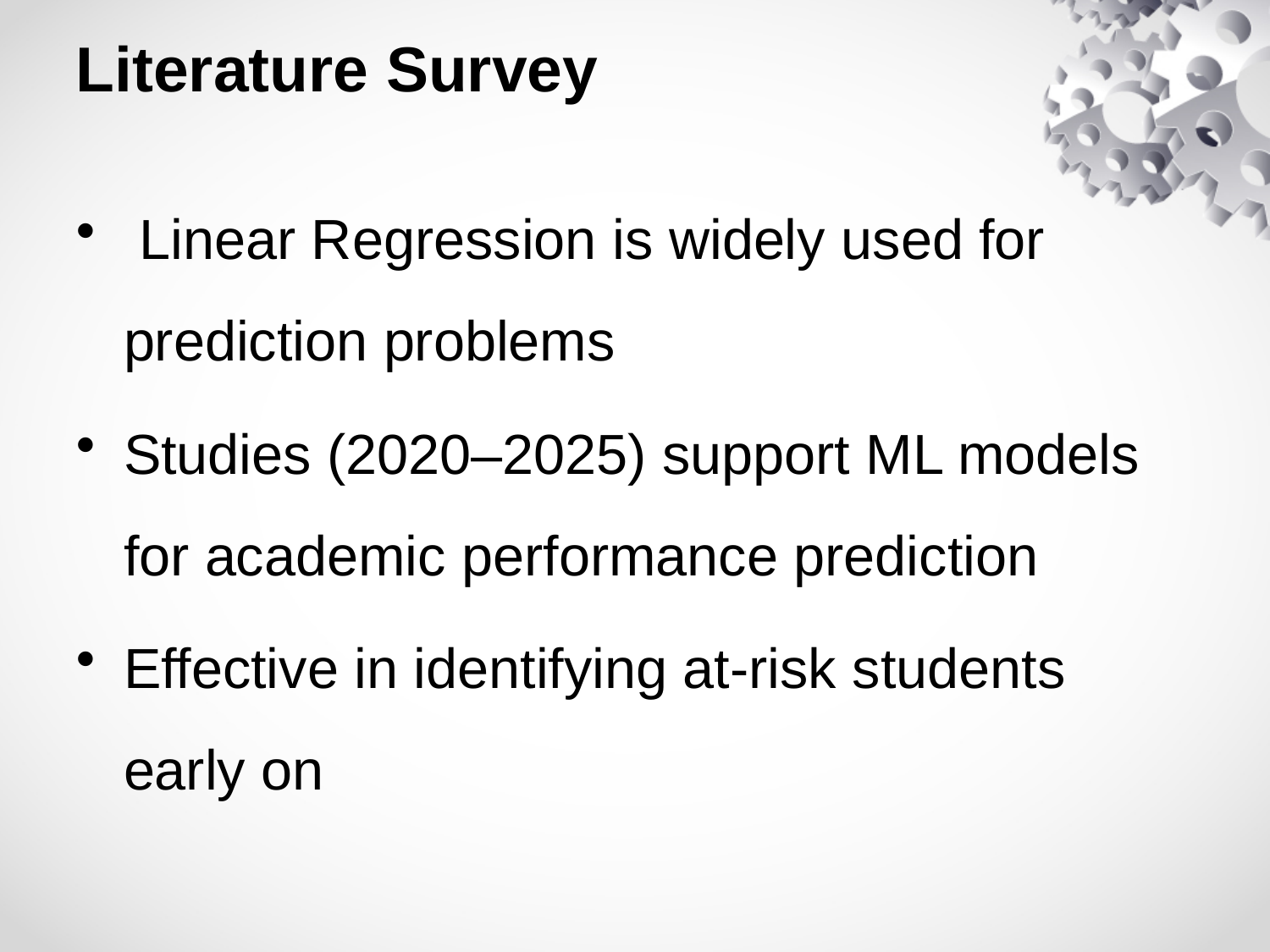

# Literature Survey
 Linear Regression is widely used for prediction problems
Studies (2020–2025) support ML models for academic performance prediction
Effective in identifying at-risk students early on